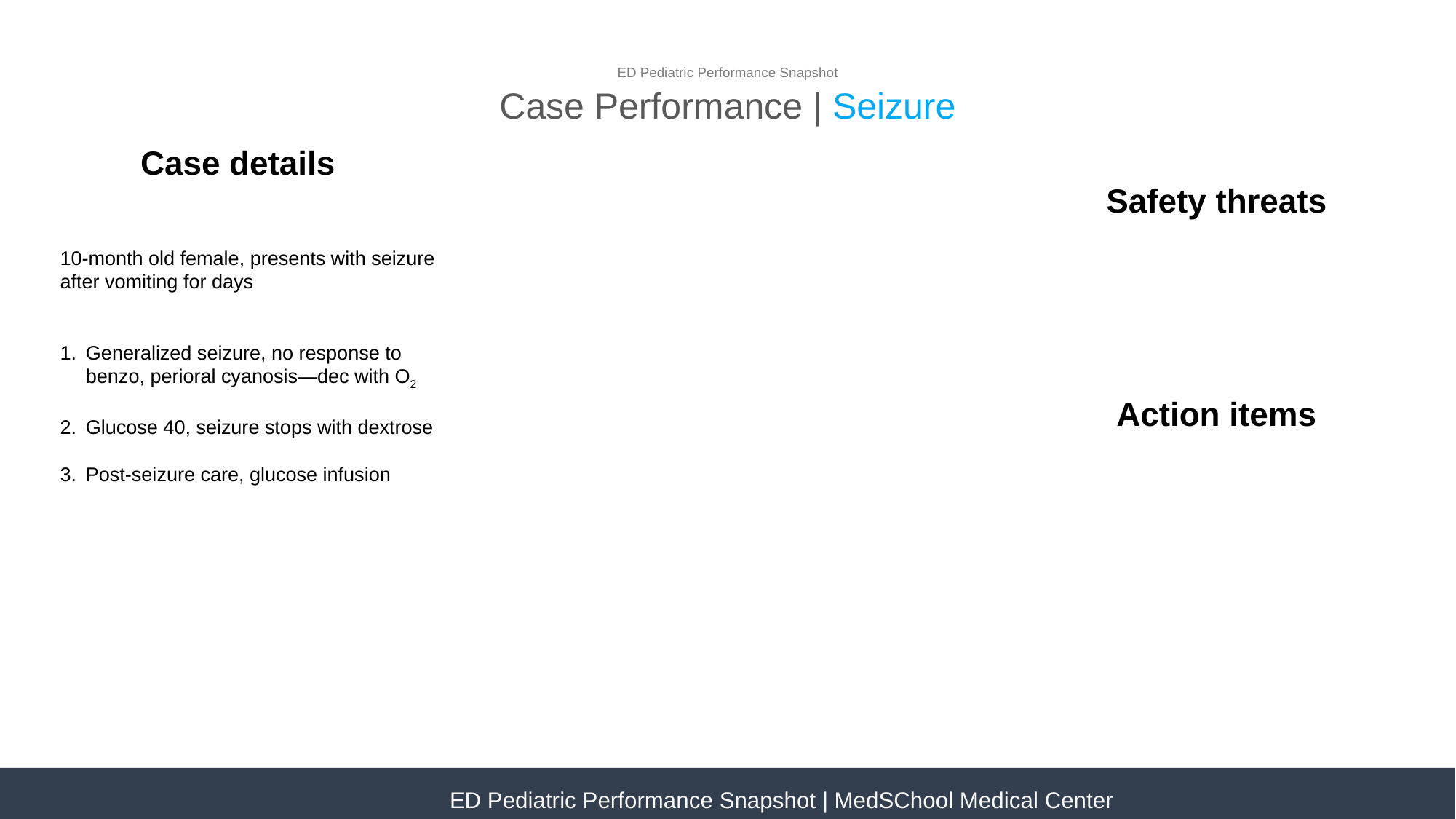

ED Pediatric Performance Snapshot
Case Performance | Seizure

Case details
Safety threats

10-month old female, presents with seizure after vomiting for days

Generalized seizure, no response to benzo, perioral cyanosis—dec with O2

Glucose 40, seizure stops with dextrose

Post-seizure care, glucose infusion
Action items